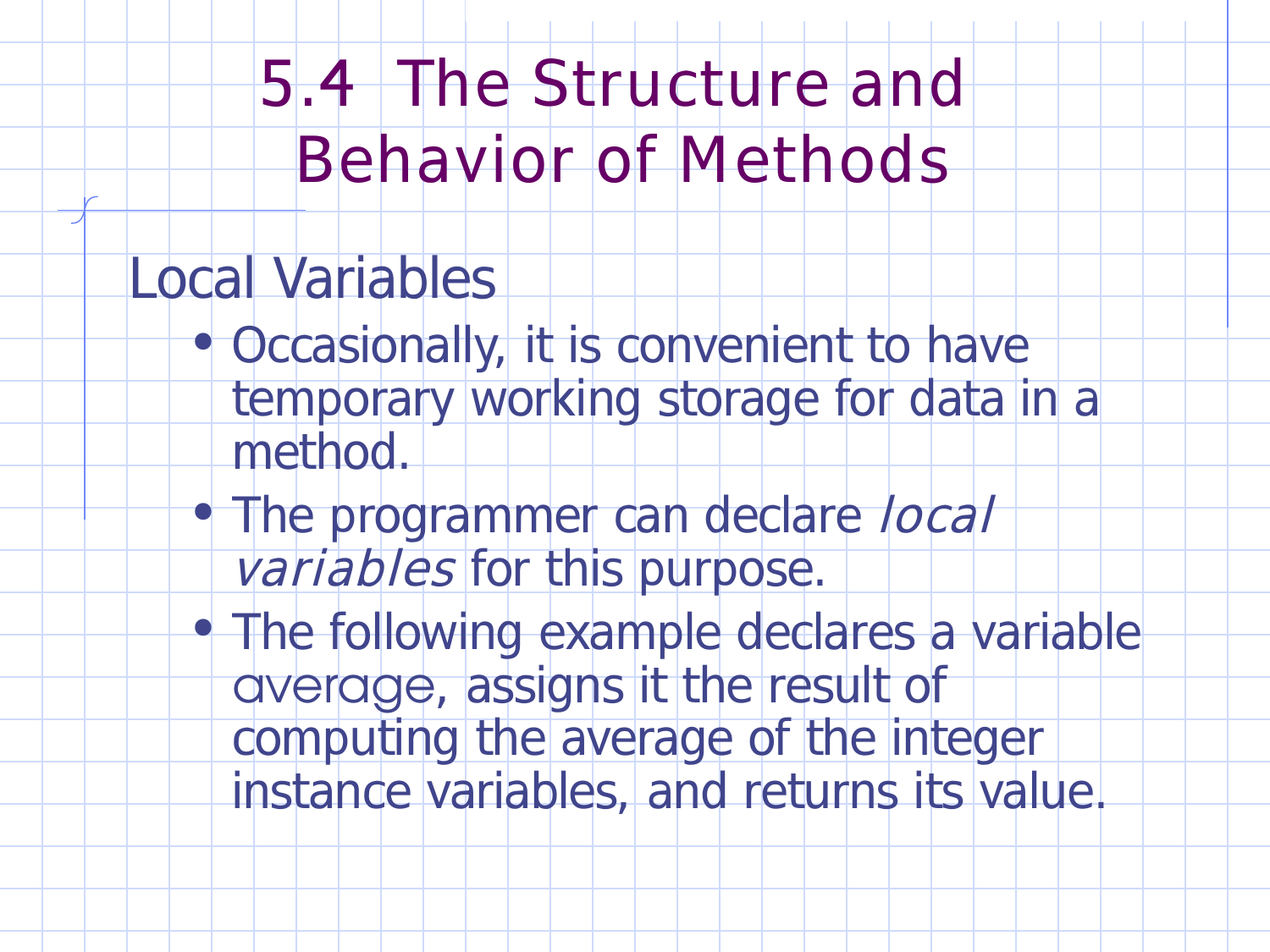

# 5.4  The Structure and Behavior of Methods
Local Variables
Occasionally, it is convenient to have temporary working storage for data in a method.
The programmer can declare local variables for this purpose.
The following example declares a variable average, assigns it the result of computing the average of the integer instance variables, and returns its value.